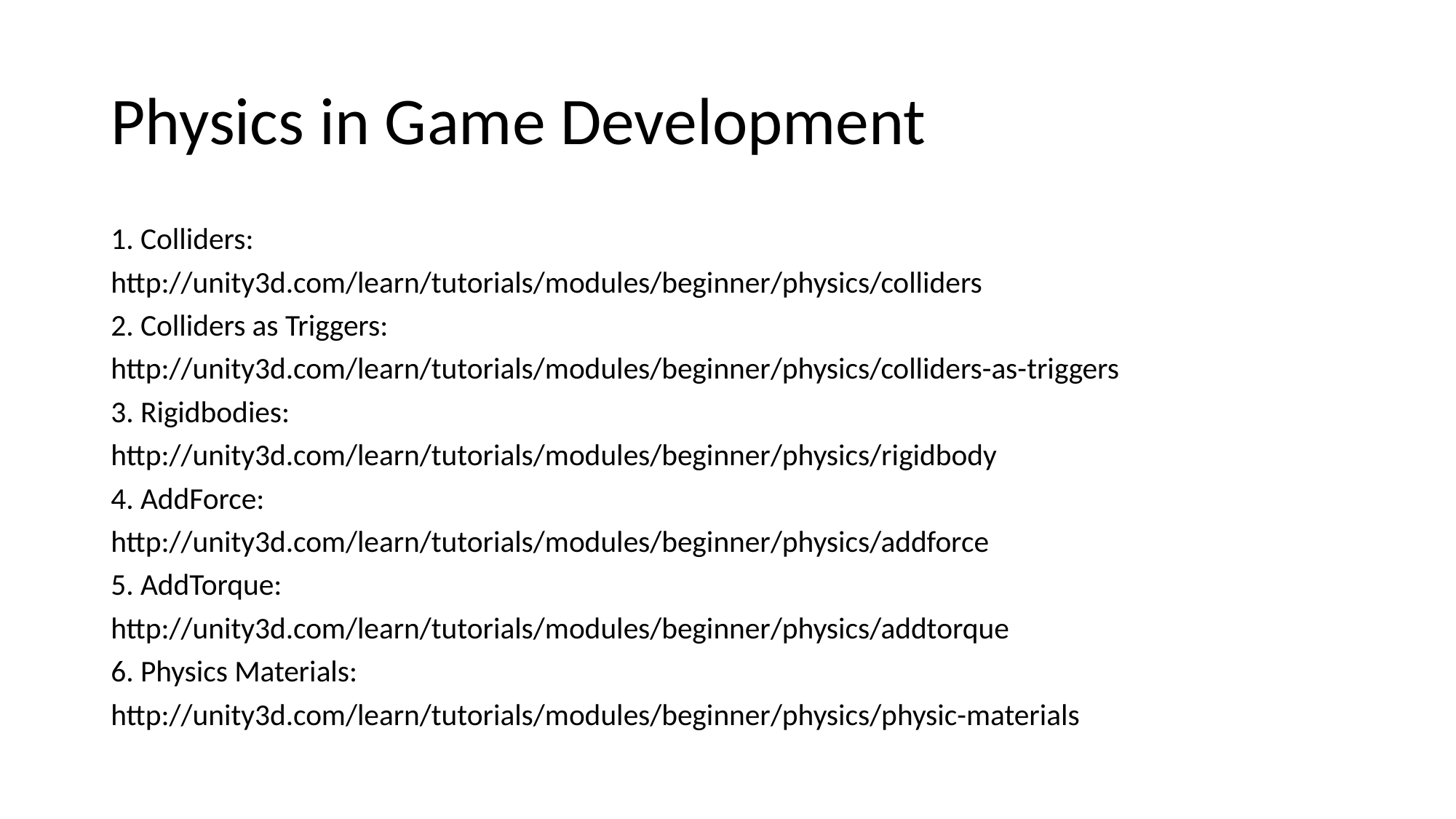

# Physics in Game Development
1. Colliders:
http://unity3d.com/learn/tutorials/modules/beginner/physics/colliders
2. Colliders as Triggers:
http://unity3d.com/learn/tutorials/modules/beginner/physics/colliders-as-triggers
3. Rigidbodies:
http://unity3d.com/learn/tutorials/modules/beginner/physics/rigidbody
4. AddForce:
http://unity3d.com/learn/tutorials/modules/beginner/physics/addforce
5. AddTorque:
http://unity3d.com/learn/tutorials/modules/beginner/physics/addtorque
6. Physics Materials:
http://unity3d.com/learn/tutorials/modules/beginner/physics/physic-materials